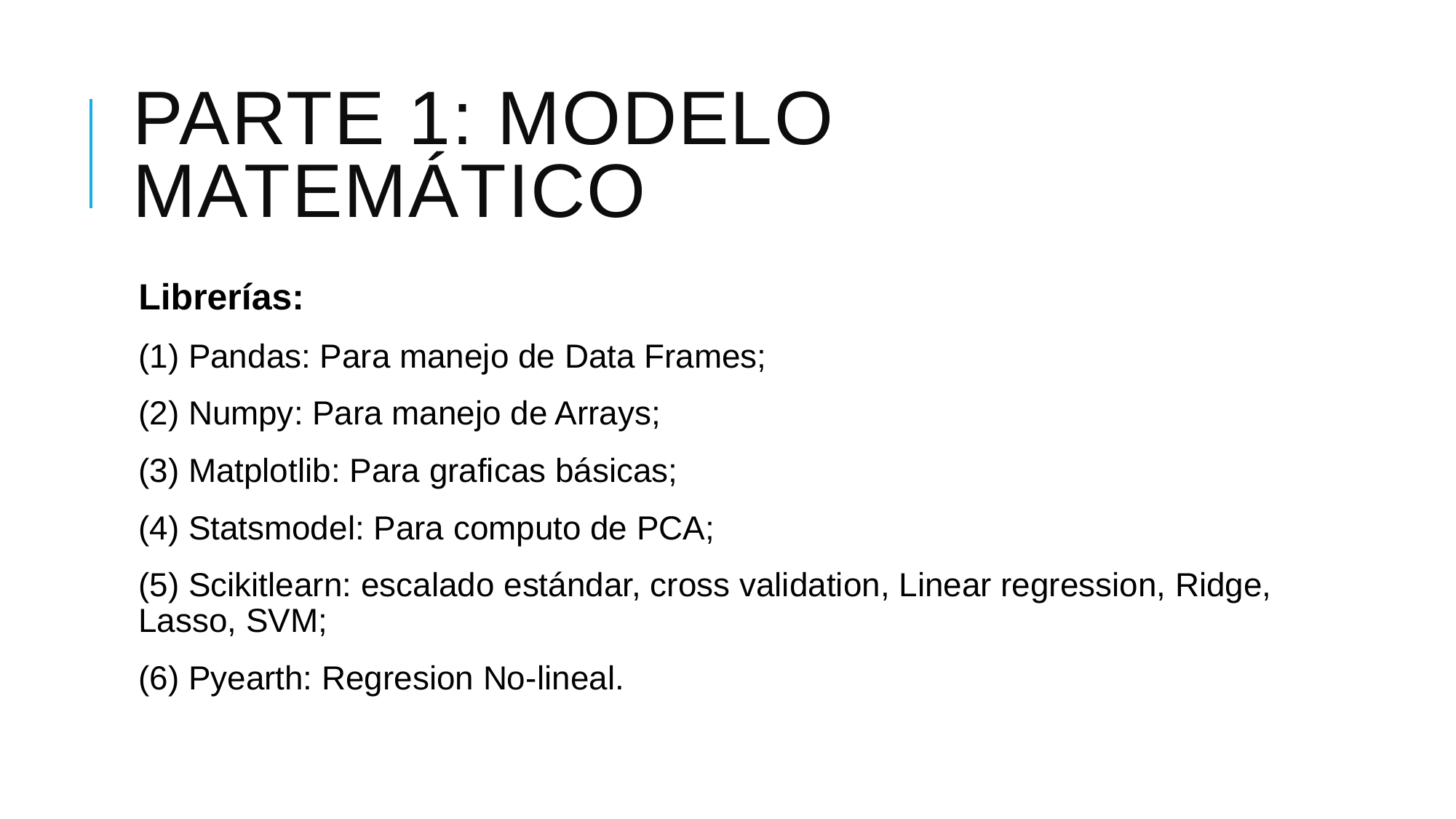

# Parte 1: Modelo Matemático
Librerías:
(1) Pandas: Para manejo de Data Frames;
(2) Numpy: Para manejo de Arrays;
(3) Matplotlib: Para graficas básicas;
(4) Statsmodel: Para computo de PCA;
(5) Scikitlearn: escalado estándar, cross validation, Linear regression, Ridge, Lasso, SVM;
(6) Pyearth: Regresion No-lineal.